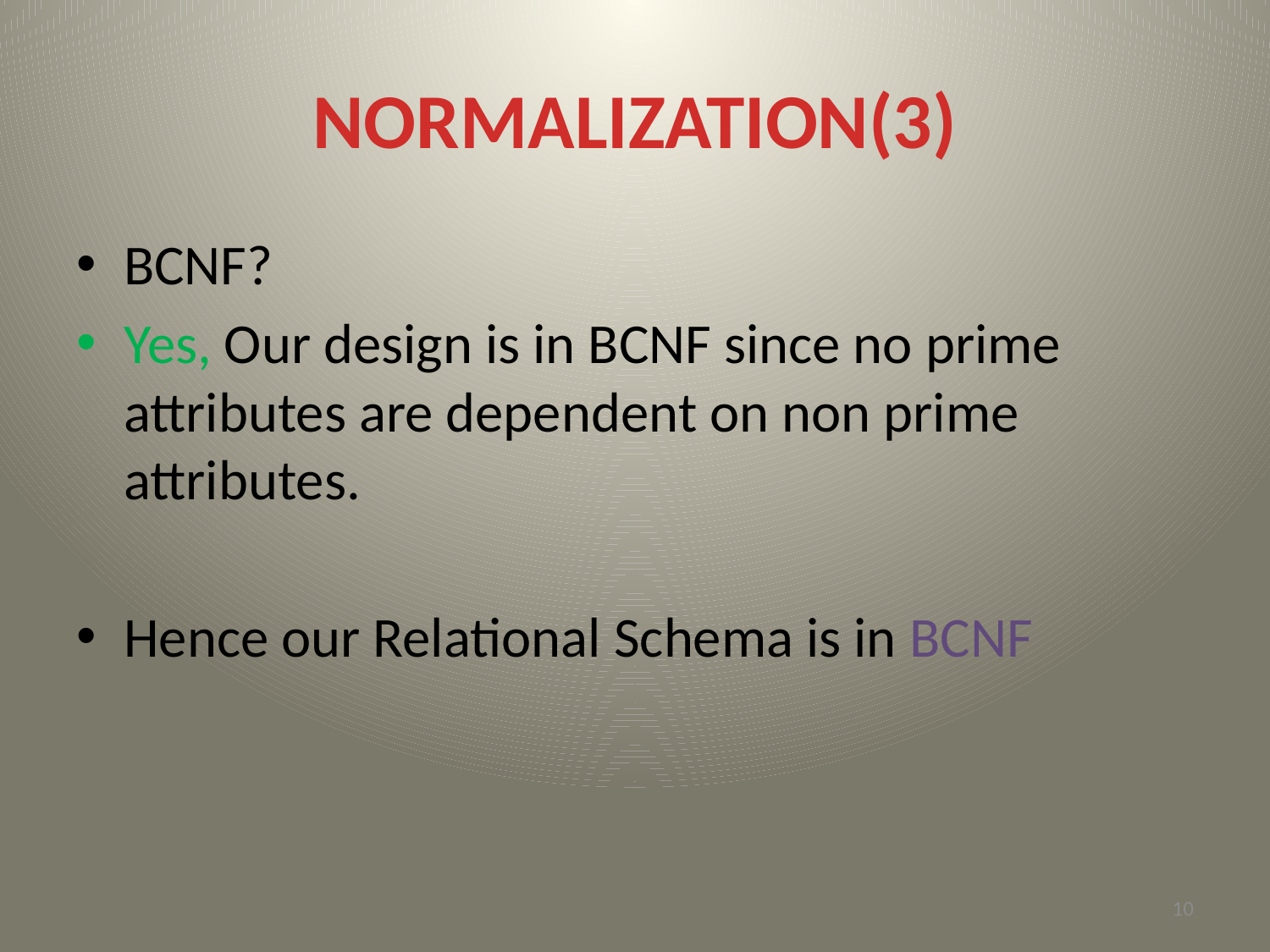

# NORMALIZATION(3)
BCNF?
Yes, Our design is in BCNF since no prime attributes are dependent on non prime attributes.

Hence our Relational Schema is in BCNF
10